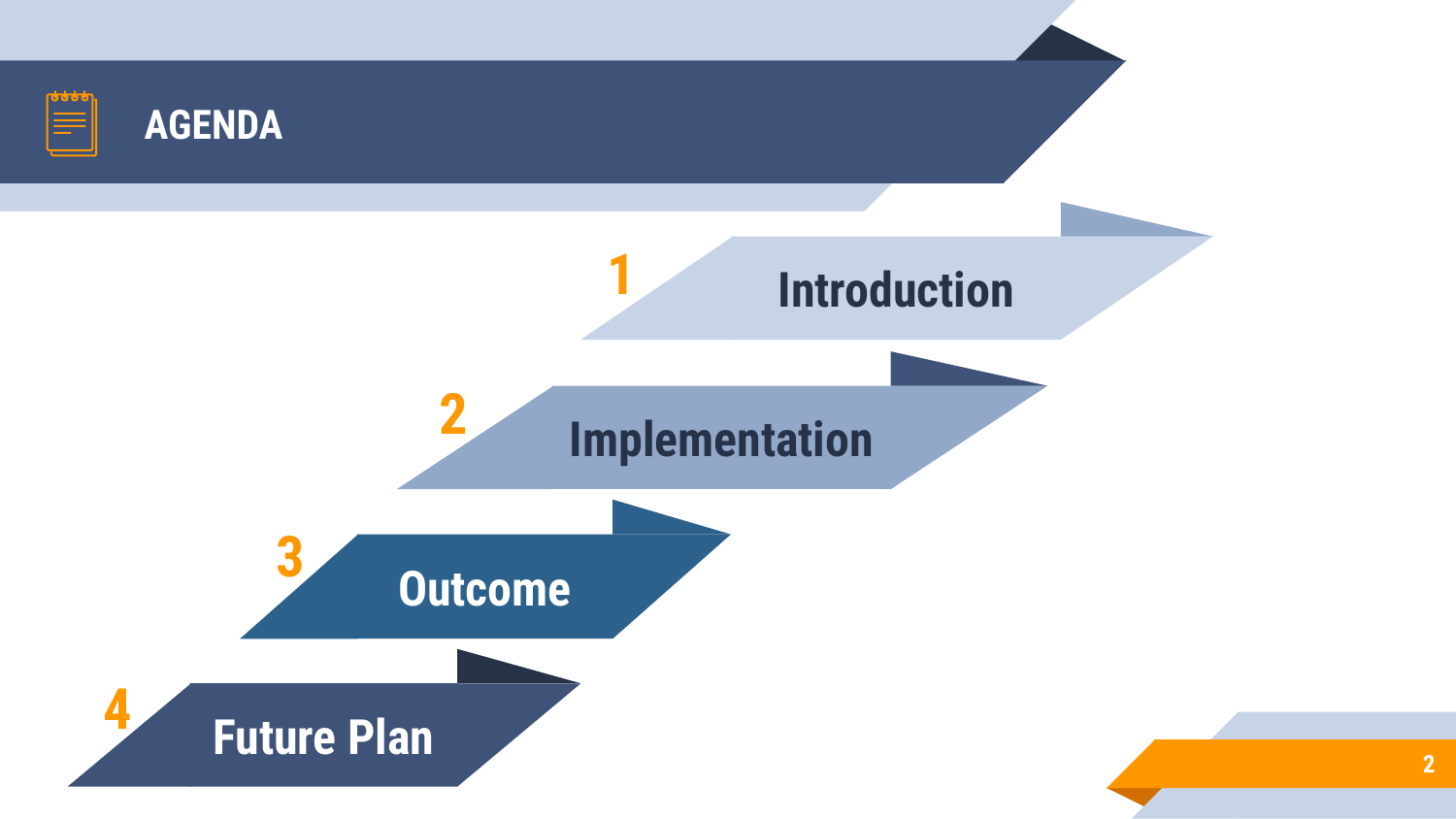

# AGENDA

Introduction

1
Implementation

2
Outcome

3
Future Plan

4
2